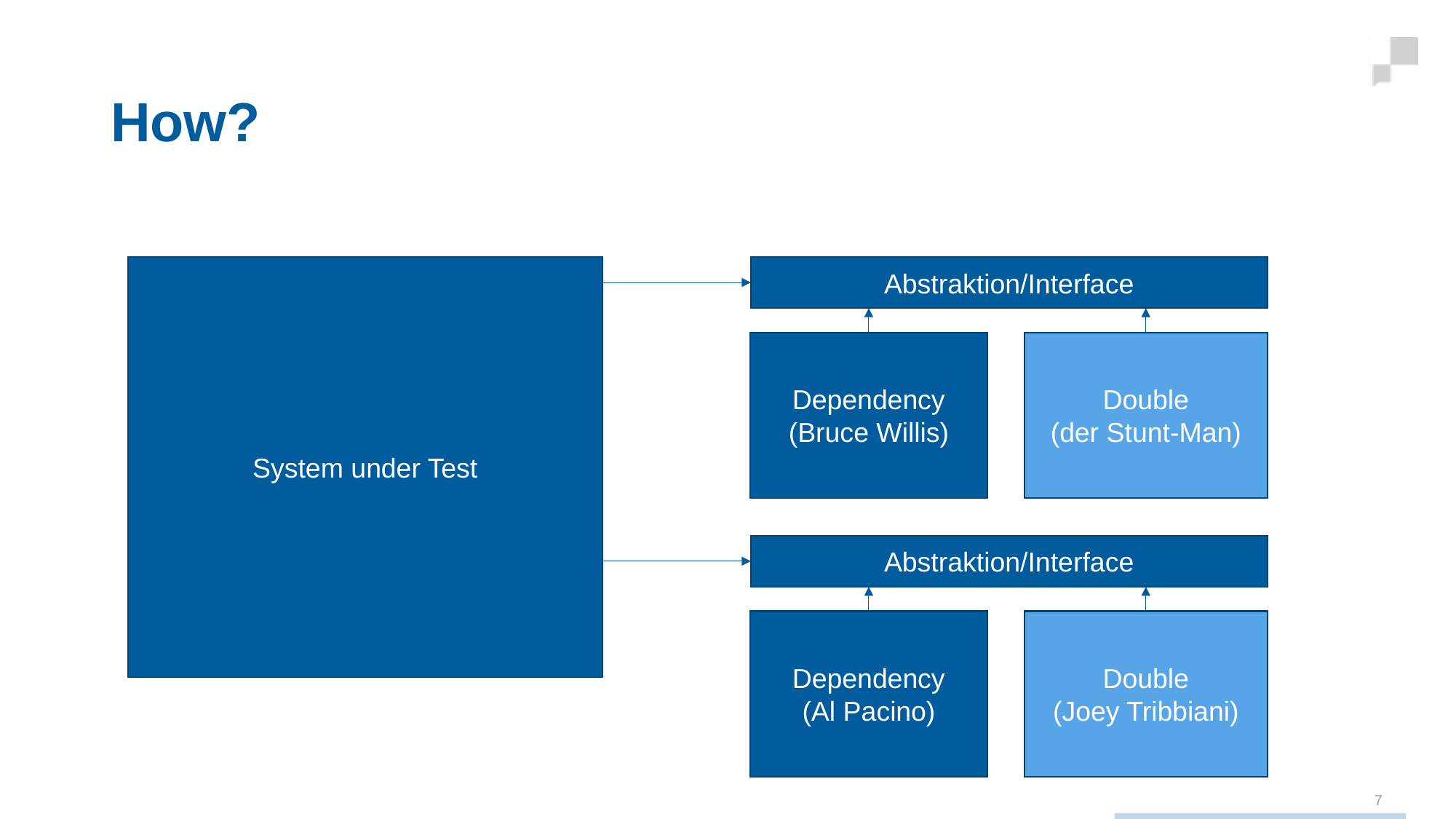

# How?
System under Test
Abstraktion/Interface
Dependency
(Bruce Willis)
Double
(der Stunt-Man)
Abstraktion/Interface
Dependency
(Al Pacino)
Double
(Joey Tribbiani)